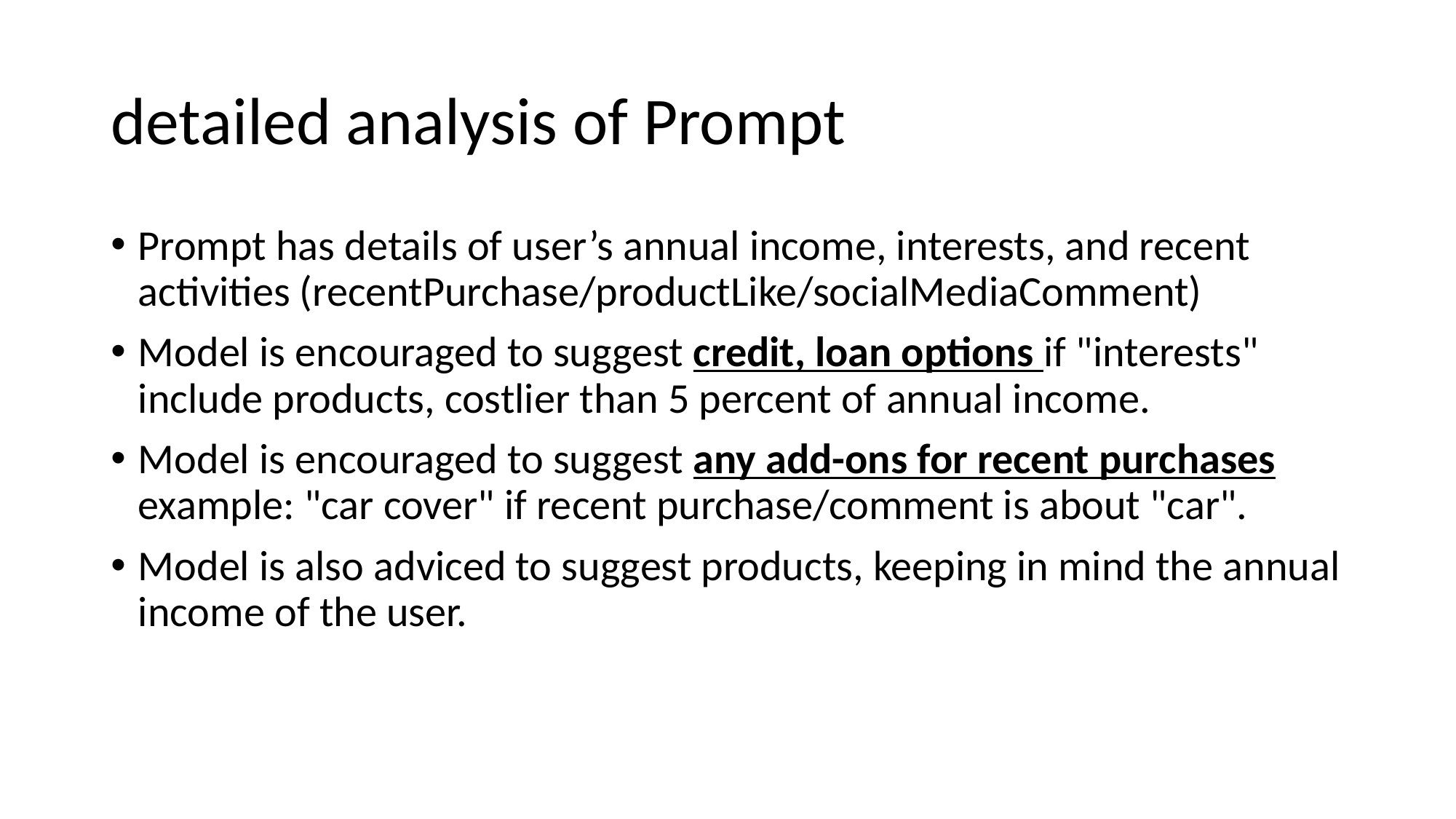

# detailed analysis of Prompt
Prompt has details of user’s annual income, interests, and recent activities (recentPurchase/productLike/socialMediaComment)
Model is encouraged to suggest credit, loan options if "interests" include products, costlier than 5 percent of annual income.
Model is encouraged to suggest any add-ons for recent purchases example: "car cover" if recent purchase/comment is about "car".
Model is also adviced to suggest products, keeping in mind the annual income of the user.